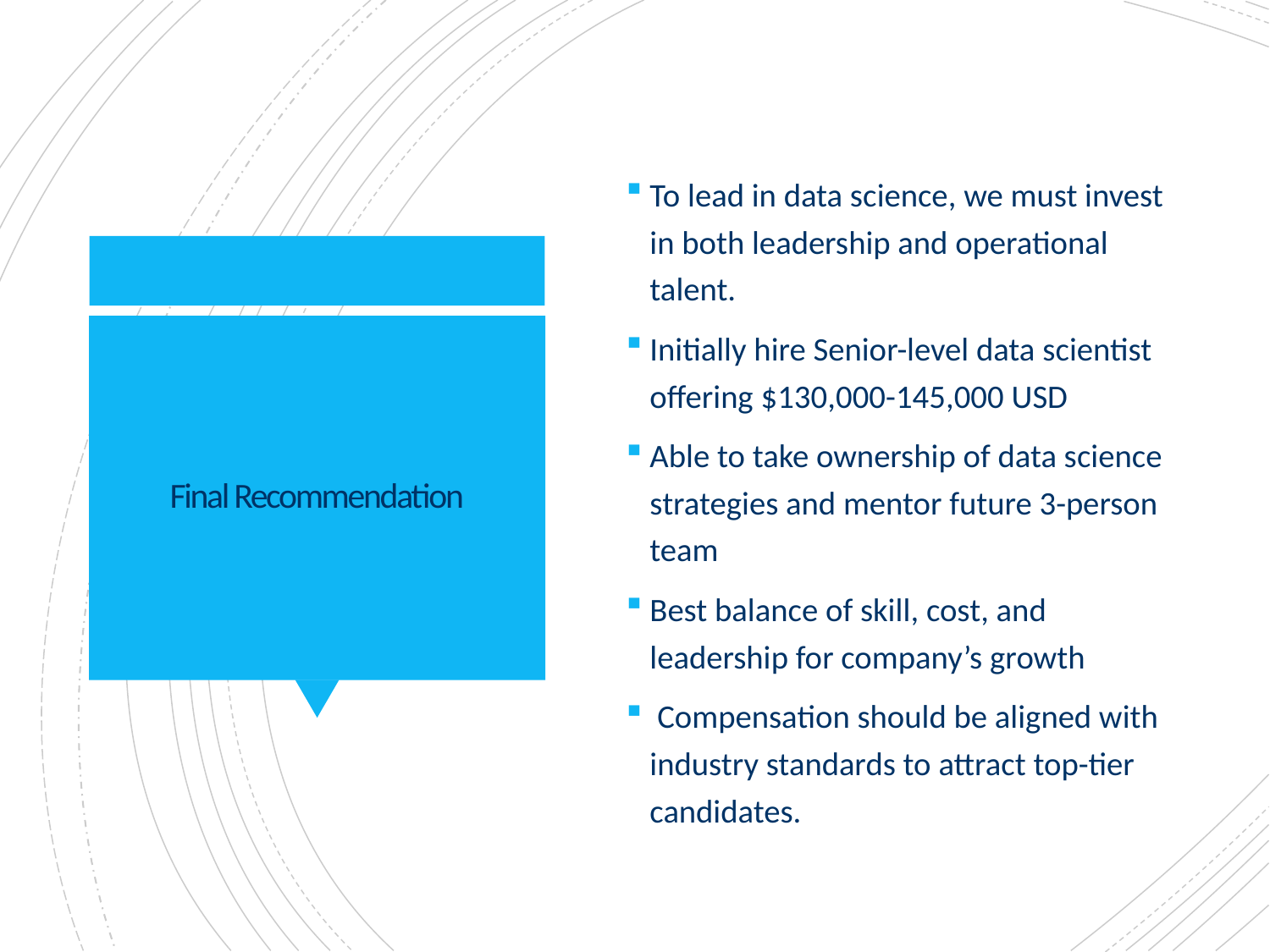

To lead in data science, we must invest in both leadership and operational talent.
Initially hire Senior-level data scientist offering $130,000-145,000 USD
Able to take ownership of data science strategies and mentor future 3-person team
Best balance of skill, cost, and leadership for company’s growth
 Compensation should be aligned with industry standards to attract top-tier candidates.
# Final Recommendation